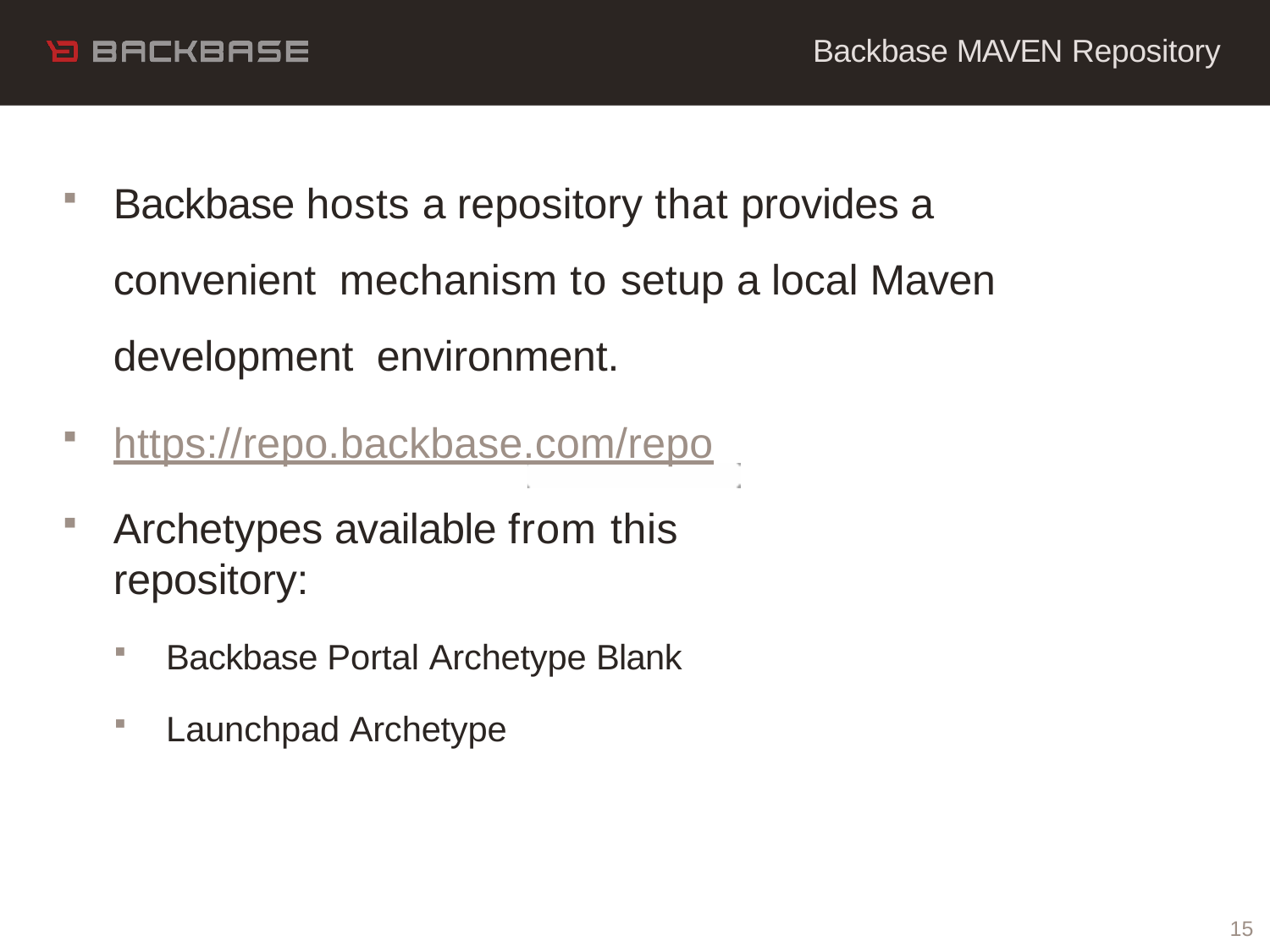

Backbase MAVEN Repository

# Backbase hosts a repository that provides a convenient  mechanism to setup a local Maven development  environment.
https://repo.backbase.com/repo
Archetypes available from this repository:
Backbase Portal Archetype Blank
Launchpad Archetype
15